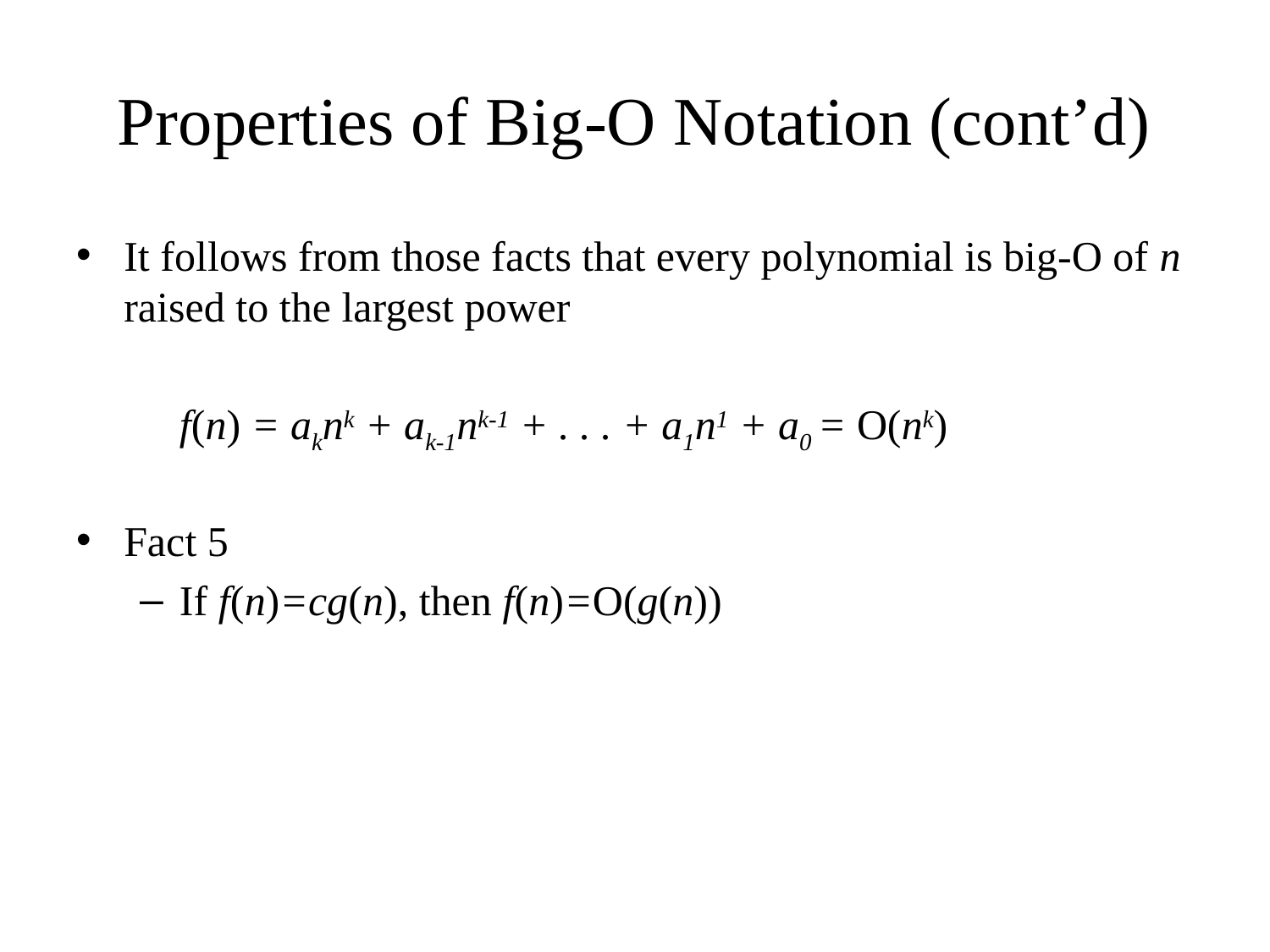

# Properties of Big-O Notation (cont’d)
It follows from those facts that every polynomial is big-O of n raised to the largest power

	f(n) = aknk + ak-1nk-1 + . . . + a1n1 + a0 = O(nk)

Fact 5
If f(n)=cg(n), then f(n)=O(g(n))